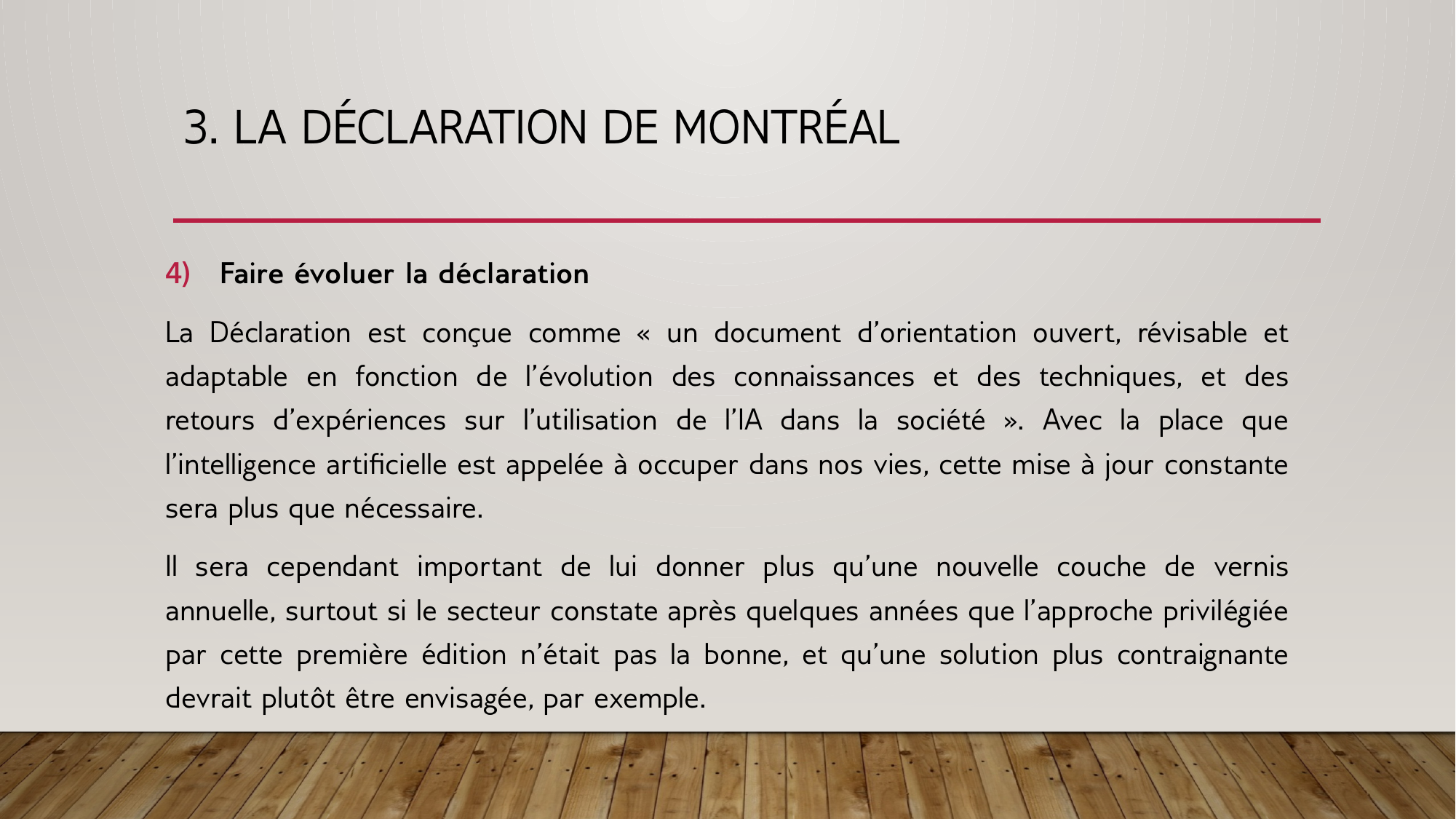

# 3. La déclaration de Montréal
Faire évoluer la déclaration
La Déclaration est conçue comme « un document d’orientation ouvert, révisable et adaptable en fonction de l’évolution des connaissances et des techniques, et des retours d’expériences sur l’utilisation de l’IA dans la société ». Avec la place que l’intelligence artificielle est appelée à occuper dans nos vies, cette mise à jour constante sera plus que nécessaire.
Il sera cependant important de lui donner plus qu’une nouvelle couche de vernis annuelle, surtout si le secteur constate après quelques années que l’approche privilégiée par cette première édition n’était pas la bonne, et qu’une solution plus contraignante devrait plutôt être envisagée, par exemple.